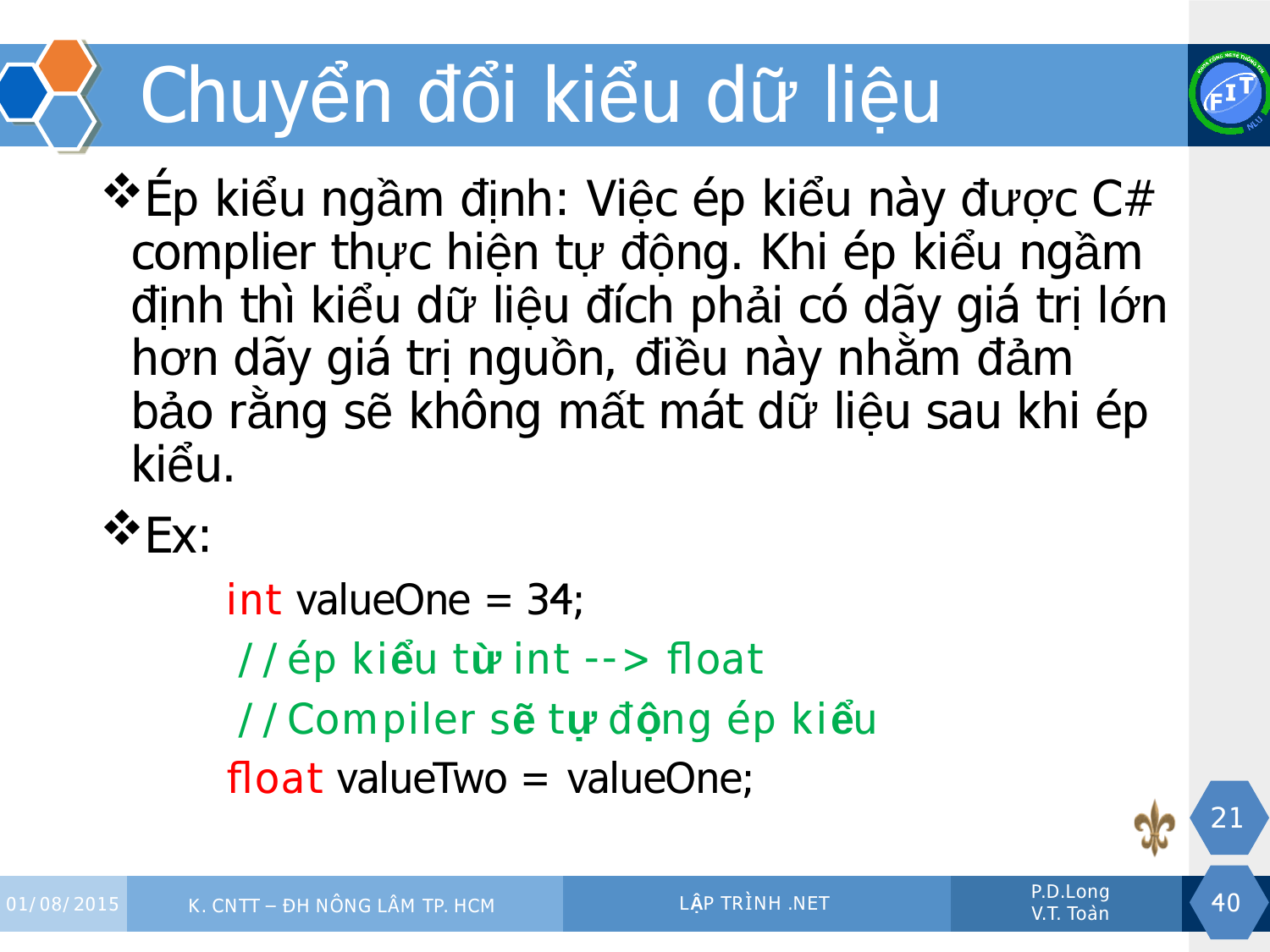

# Chuyển đổi kiểu dữ liệu
Ép kiểu ngầm định: Việc ép kiểu này được C# complier thực hiện tự động. Khi ép kiểu ngầm định thì kiểu dữ liệu đích phải có dãy giá trị lớn hơn dãy giá trị nguồn, điều này nhằm đảm bảo rằng sẽ không mất mát dữ liệu sau khi ép kiểu.
Ex:
int valueOne = 34;
 //ép kiểu từ int --> float
 //Compiler sẽ tự động ép kiểu
float valueTwo = valueOne;

21
01/08/2015
K. CNTT – ĐH NÔNG LÂM TP. HCM